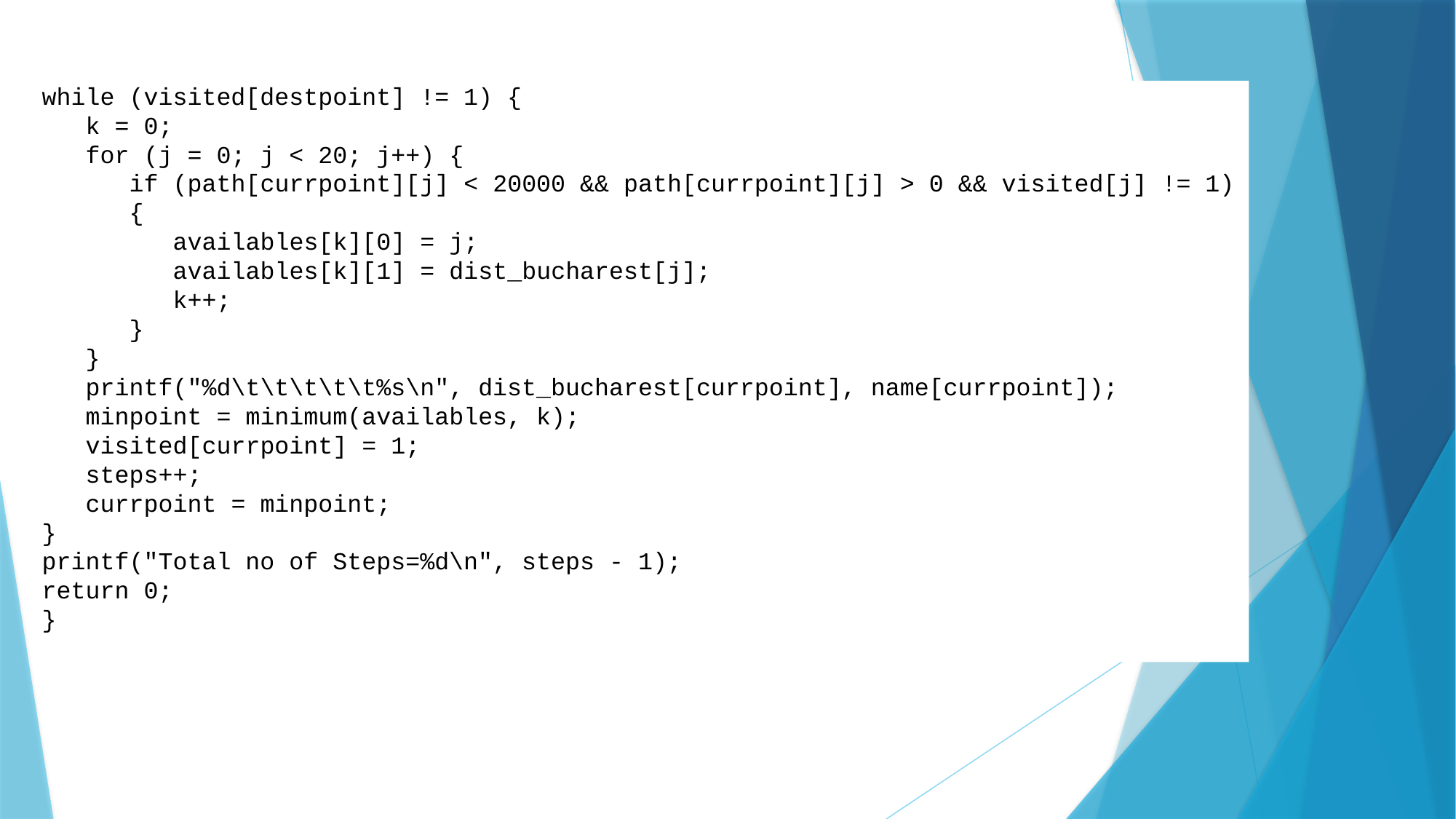

while (visited[destpoint] != 1) {
   k = 0;
   for (j = 0; j < 20; j++) {
      if (path[currpoint][j] < 20000 && path[currpoint][j] > 0 && visited[j] != 1)
      {
         availables[k][0] = j;
         availables[k][1] = dist_bucharest[j];
         k++;
      }
   }
   printf("%d\t\t\t\t\t%s\n", dist_bucharest[currpoint], name[currpoint]);
   minpoint = minimum(availables, k);
   visited[currpoint] = 1;
   steps++;
   currpoint = minpoint;
}
printf("Total no of Steps=%d\n", steps - 1);
return 0;
}